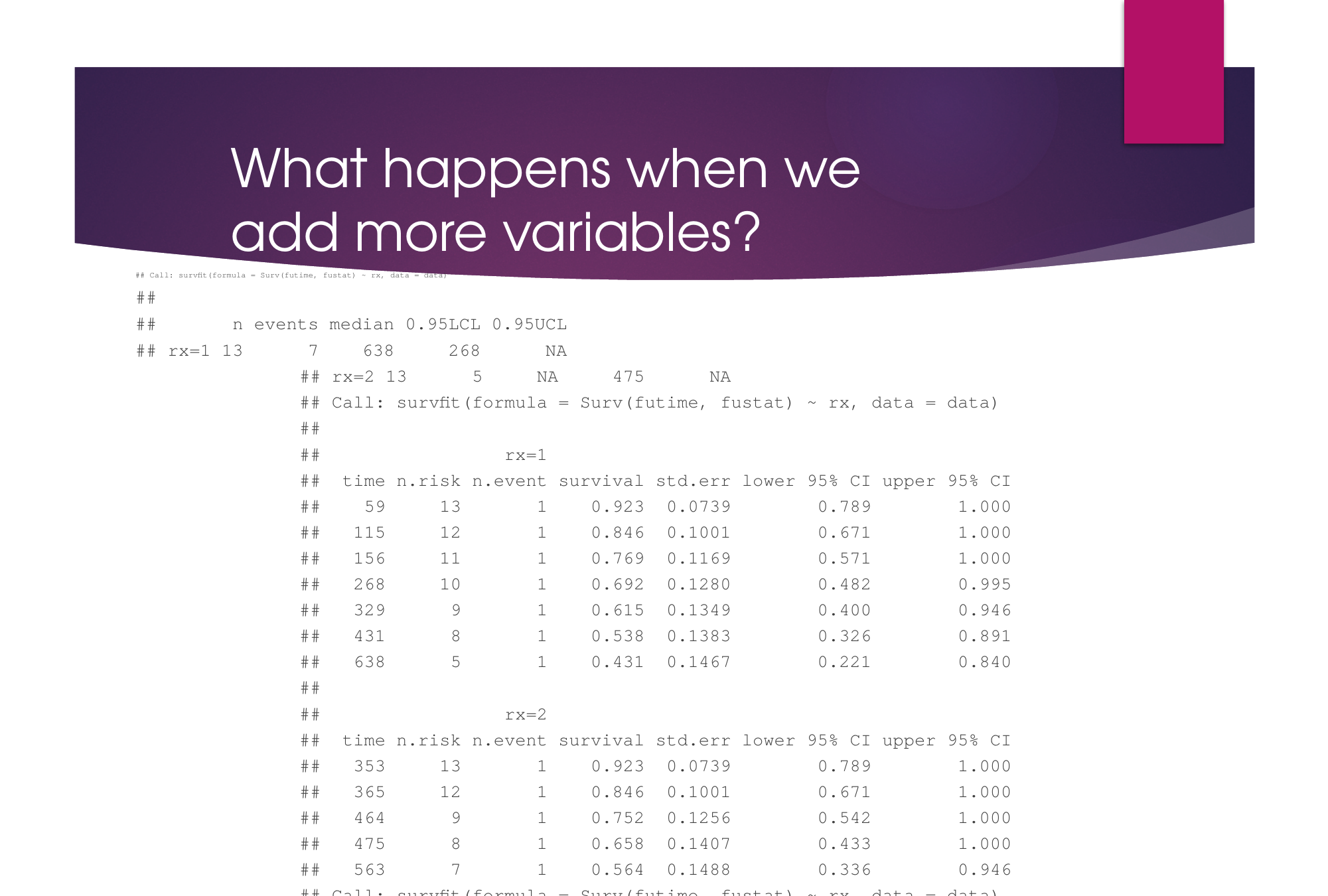

# What happens when we add more variables?
## Call: survfit(formula = Surv(futime, fustat) ~ rx, data = data)
##
##       n events median 0.95LCL 0.95UCL
## rx=1 13      7    638     268      NA
## rx=2 13      5     NA     475      NA
## Call: survfit(formula = Surv(futime, fustat) ~ rx, data = data)
##
##                 rx=1
##  time n.risk n.event survival std.err lower 95% CI upper 95% CI
##    59     13       1    0.923  0.0739        0.789        1.000
##   115     12       1    0.846  0.1001        0.671        1.000
##   156     11       1    0.769  0.1169        0.571        1.000
##   268     10       1    0.692  0.1280        0.482        0.995
##   329      9       1    0.615  0.1349        0.400        0.946
##   431      8       1    0.538  0.1383        0.326        0.891
##   638      5       1    0.431  0.1467        0.221        0.840
##
##                 rx=2
##  time n.risk n.event survival std.err lower 95% CI upper 95% CI
##   353     13       1    0.923  0.0739        0.789        1.000
##   365     12       1    0.846  0.1001        0.671        1.000
##   464      9       1    0.752  0.1256        0.542        1.000
##   475      8       1    0.658  0.1407        0.433        1.000
##   563      7       1    0.564  0.1488        0.336        0.946
## Call: survfit(formula = Surv(futime, fustat) ~ rx, data = data)
##
##       n events median 0.95LCL 0.95UCL
## rx=1 13      7    638     268      NA
## rx=2 13      5     NA     475      NA